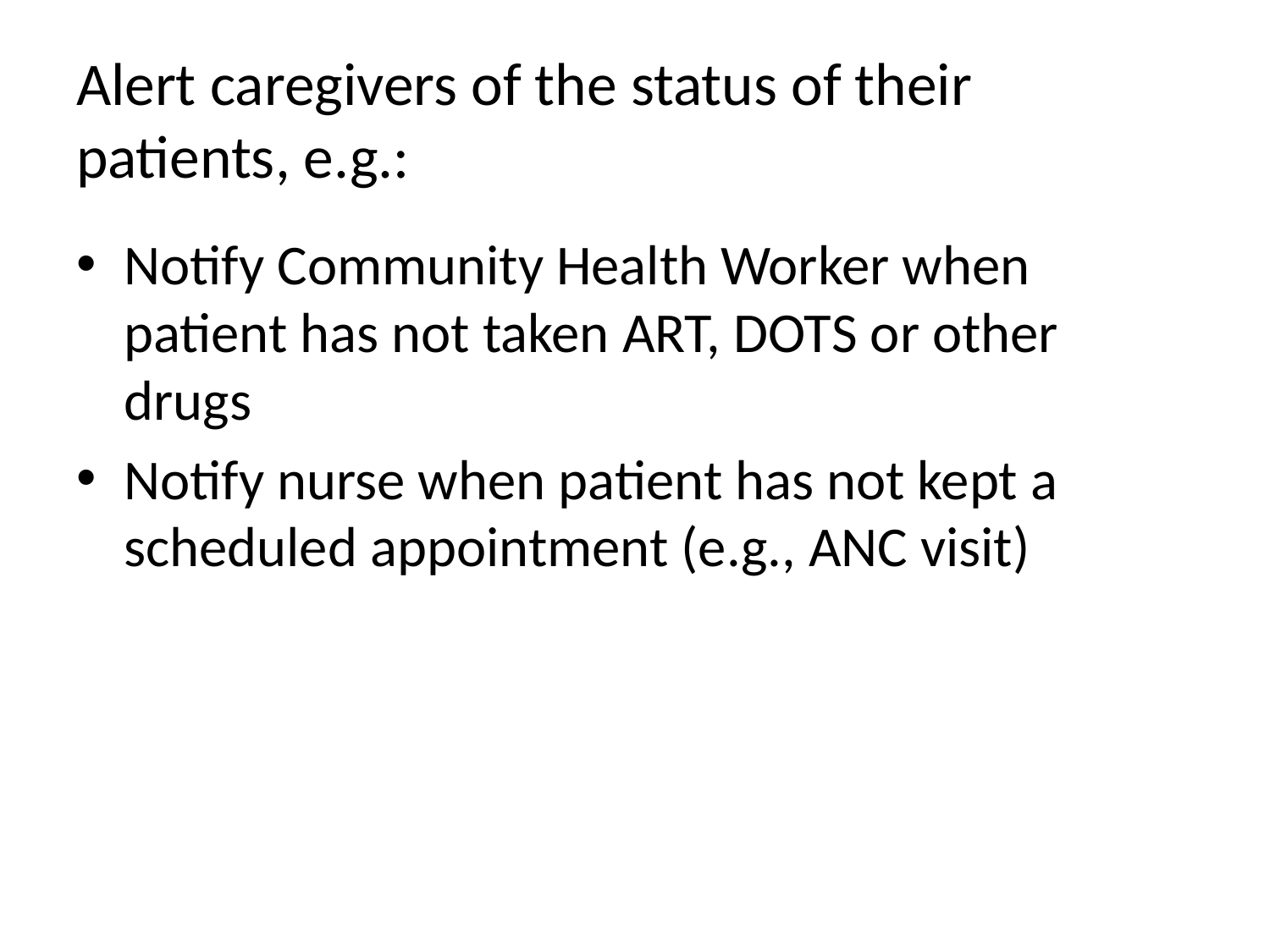

# Alert caregivers of the status of their patients, e.g.:
Notify Community Health Worker when patient has not taken ART, DOTS or other drugs
Notify nurse when patient has not kept a scheduled appointment (e.g., ANC visit)